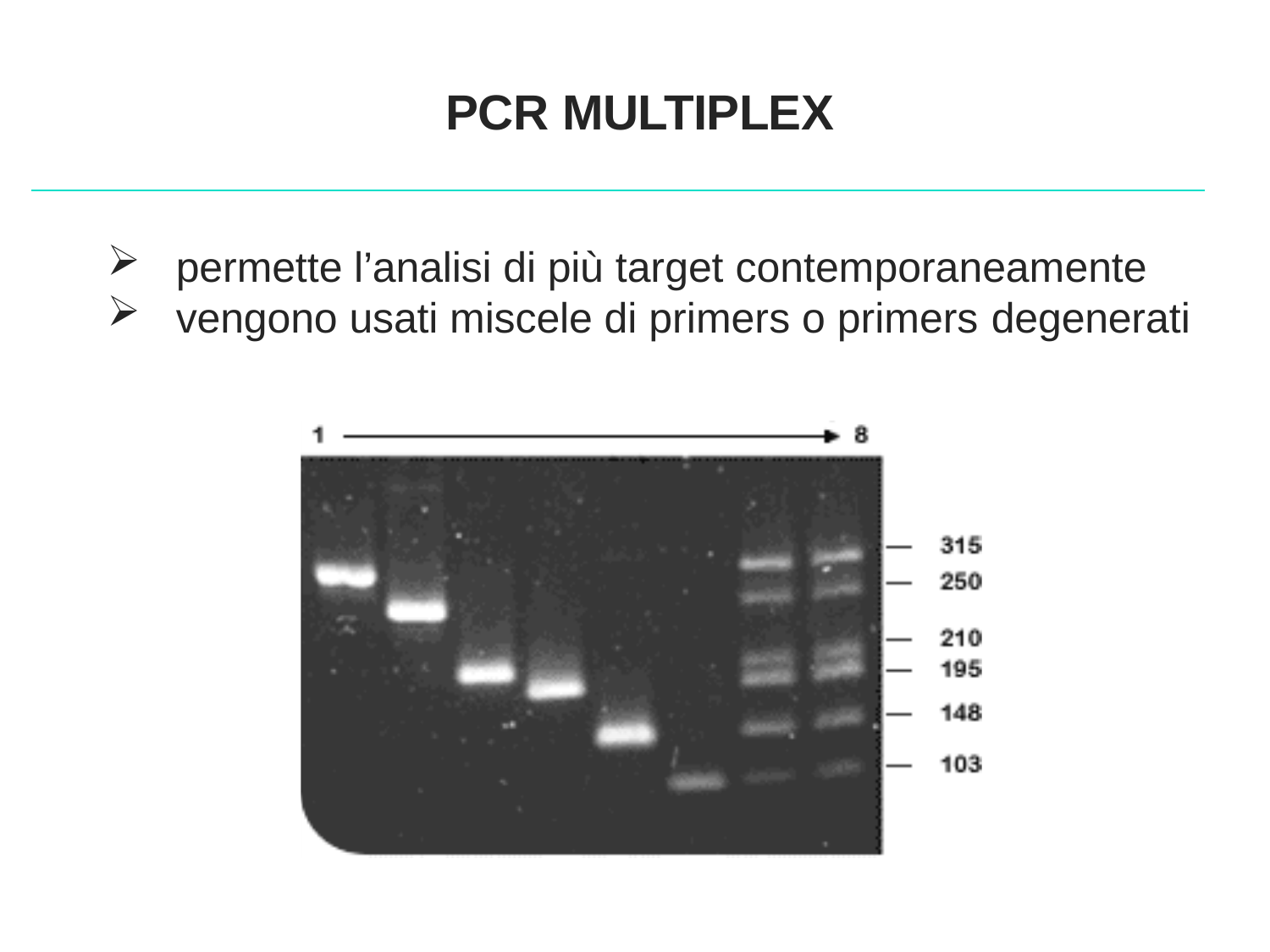

# PCR MULTIPLEX

permette l’analisi di più target contemporaneamente
vengono usati miscele di primers o primers degenerati